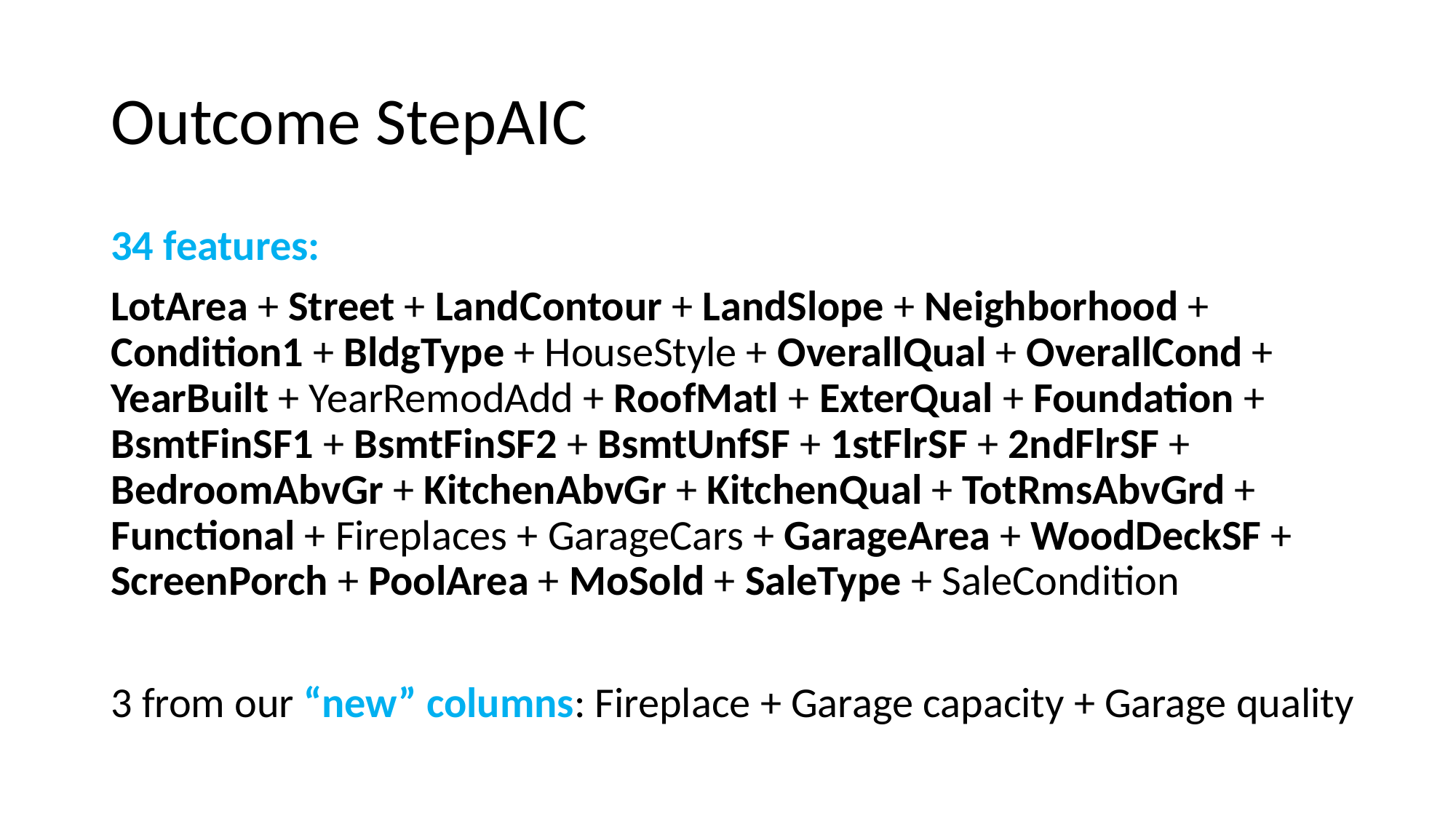

# Outcome StepAIC
34 features:
LotArea + Street + LandContour + LandSlope + Neighborhood + Condition1 + BldgType + HouseStyle + OverallQual + OverallCond + YearBuilt + YearRemodAdd + RoofMatl + ExterQual + Foundation + BsmtFinSF1 + BsmtFinSF2 + BsmtUnfSF + 1stFlrSF + 2ndFlrSF + BedroomAbvGr + KitchenAbvGr + KitchenQual + TotRmsAbvGrd + Functional + Fireplaces + GarageCars + GarageArea + WoodDeckSF + ScreenPorch + PoolArea + MoSold + SaleType + SaleCondition

3 from our “new” columns: Fireplace + Garage capacity + Garage quality